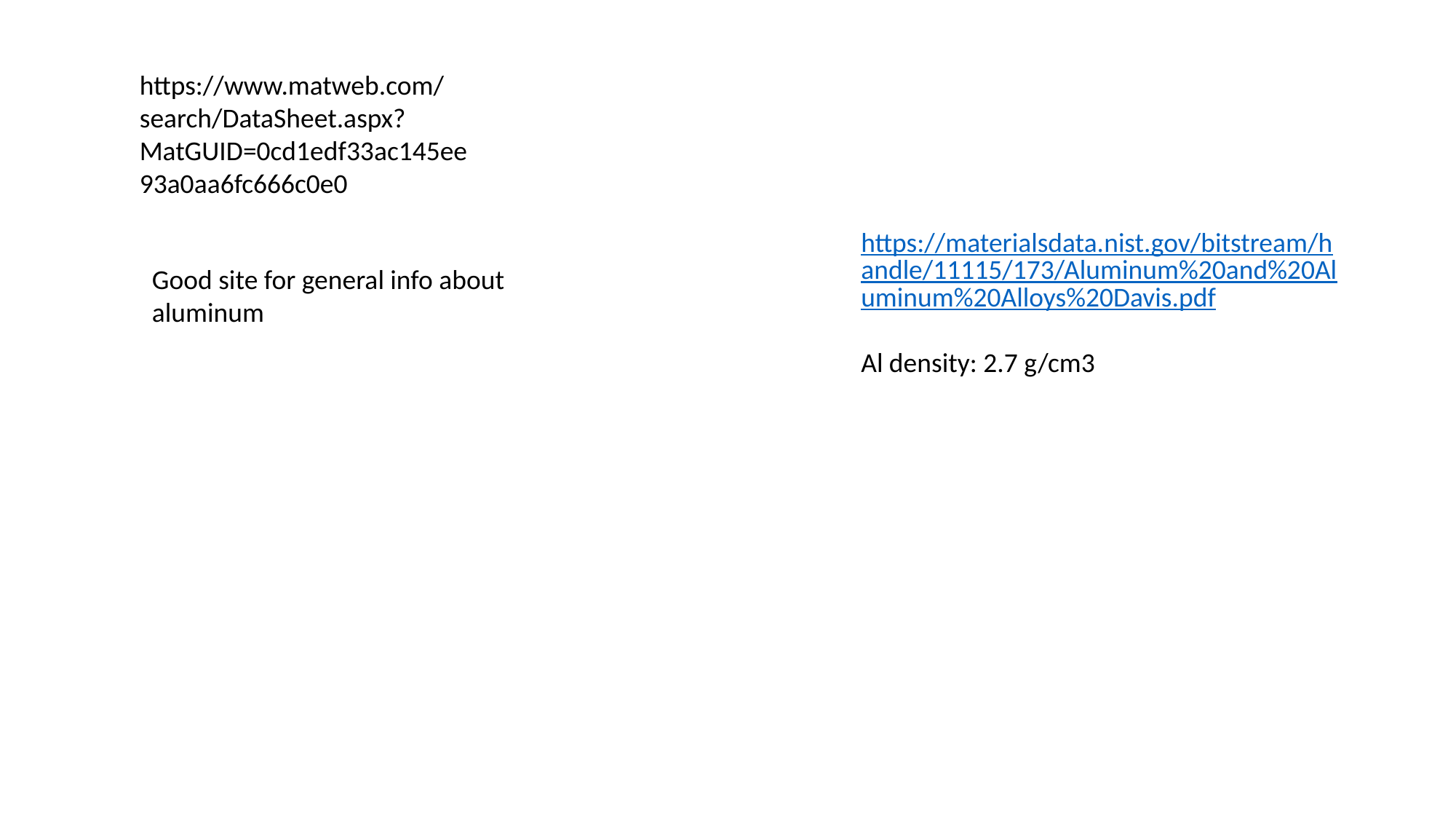

https://www.matweb.com/search/DataSheet.aspx?MatGUID=0cd1edf33ac145ee93a0aa6fc666c0e0
https://materialsdata.nist.gov/bitstream/handle/11115/173/Aluminum%20and%20Aluminum%20Alloys%20Davis.pdf

Al density: 2.7 g/cm3
Good site for general info about aluminum